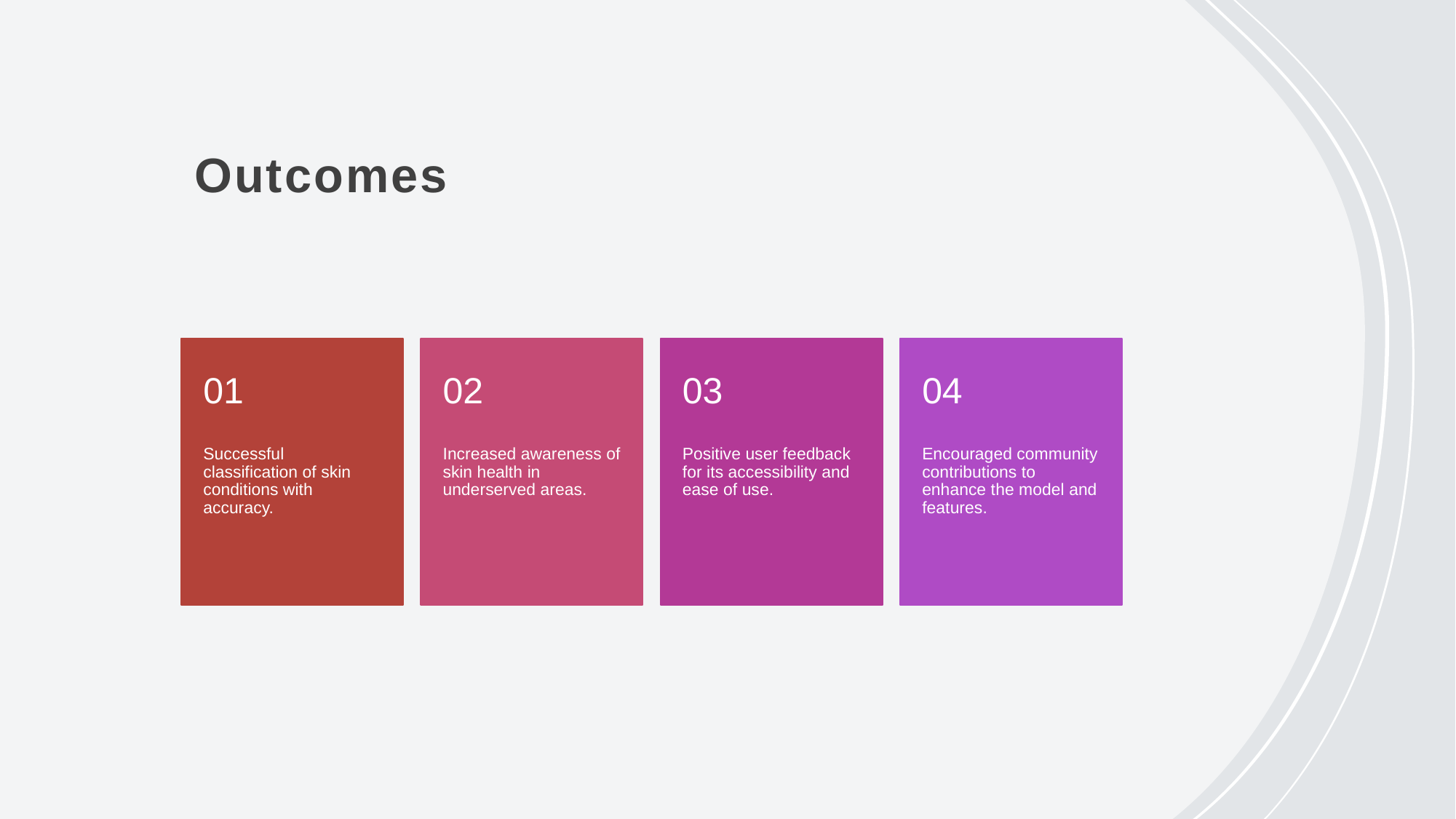

# Outcomes
Successful classification of skin conditions with accuracy.
01
Increased awareness of skin health in underserved areas.
02
Positive user feedback for its accessibility and ease of use.
03
Encouraged community contributions to enhance the model and features.
04